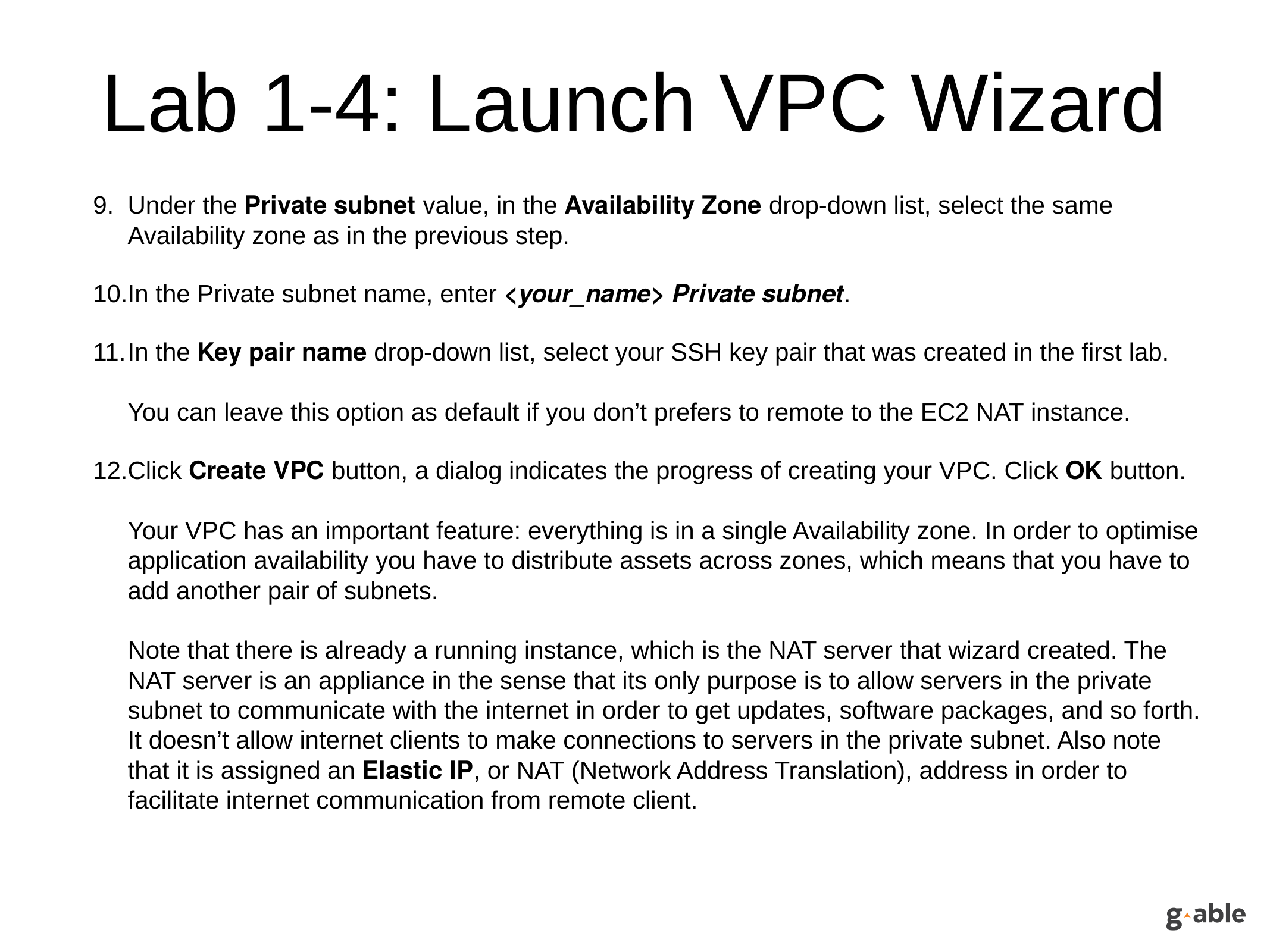

# Lab 1-4: Launch VPC Wizard
Under the Private subnet value, in the Availability Zone drop-down list, select the same Availability zone as in the previous step.
In the Private subnet name, enter <your_name> Private subnet.
In the Key pair name drop-down list, select your SSH key pair that was created in the first lab.
You can leave this option as default if you don’t prefers to remote to the EC2 NAT instance.
Click Create VPC button, a dialog indicates the progress of creating your VPC. Click OK button.
Your VPC has an important feature: everything is in a single Availability zone. In order to optimise application availability you have to distribute assets across zones, which means that you have to add another pair of subnets.
Note that there is already a running instance, which is the NAT server that wizard created. The NAT server is an appliance in the sense that its only purpose is to allow servers in the private subnet to communicate with the internet in order to get updates, software packages, and so forth. It doesn’t allow internet clients to make connections to servers in the private subnet. Also note that it is assigned an Elastic IP, or NAT (Network Address Translation), address in order to facilitate internet communication from remote client.
16